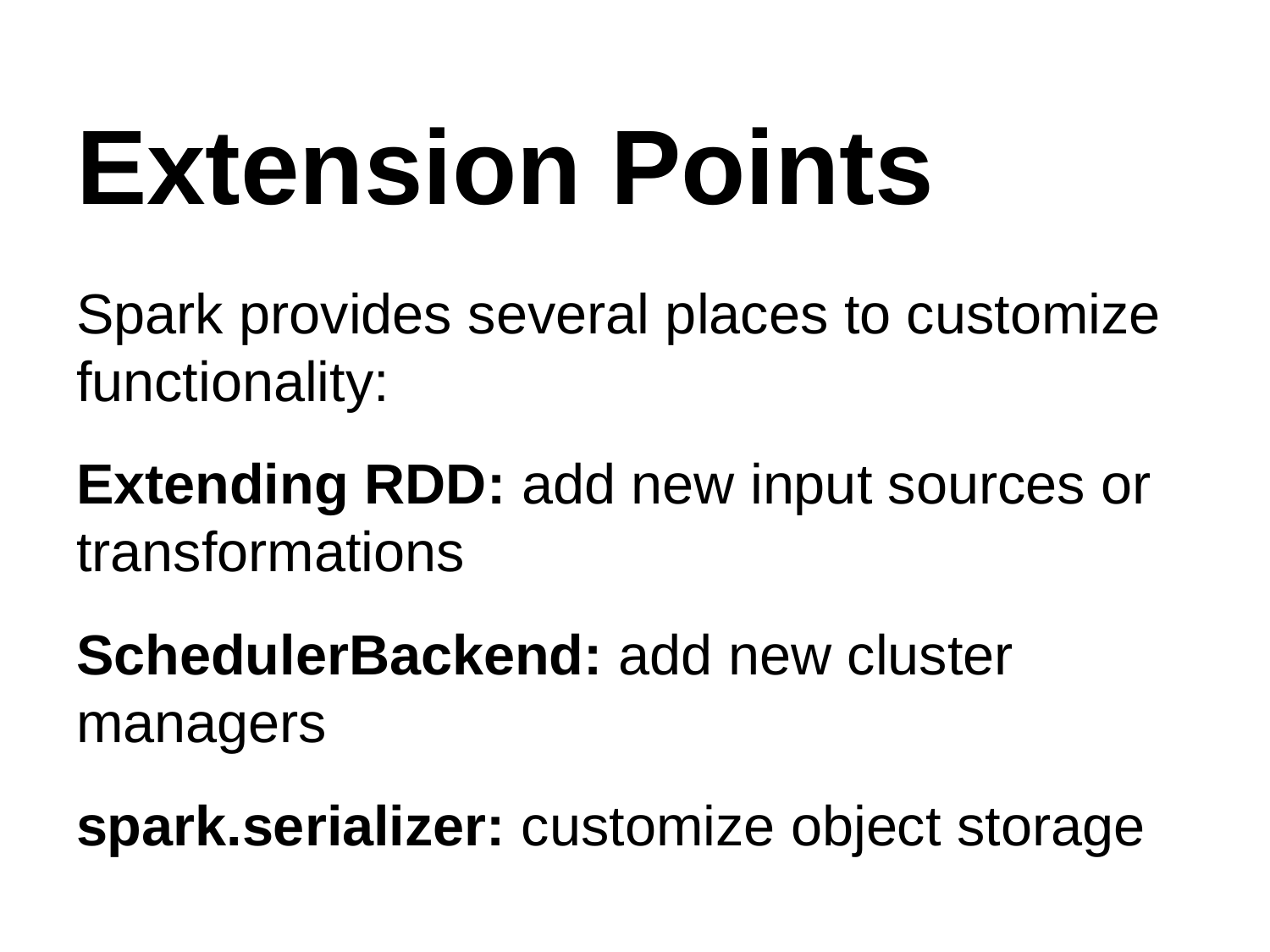

# Extension Points
Spark provides several places to customize functionality:
Extending RDD: add new input sources or transformations
SchedulerBackend: add new cluster managers
spark.serializer: customize object storage